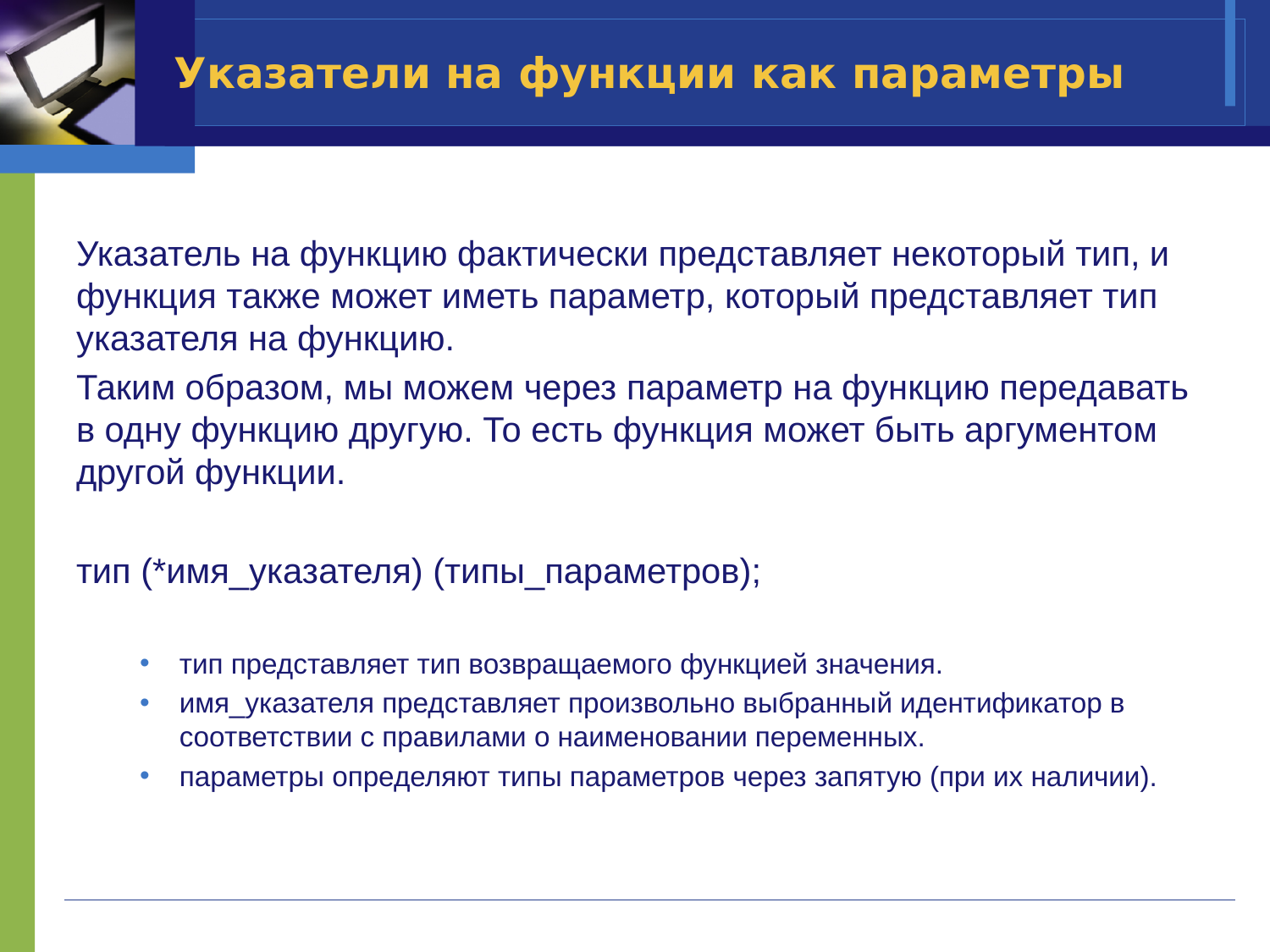

# Указатели на функции как параметры

Указатель на функцию фактически представляет некоторый тип, и функция также может иметь параметр, который представляет тип указателя на функцию.
Таким образом, мы можем через параметр на функцию передавать в одну функцию другую. То есть функция может быть аргументом другой функции.

тип (*имя_указателя) (типы_параметров);

тип представляет тип возвращаемого функцией значения.
имя_указателя представляет произвольно выбранный идентификатор в соответствии с правилами о наименовании переменных.
параметры определяют типы параметров через запятую (при их наличии).